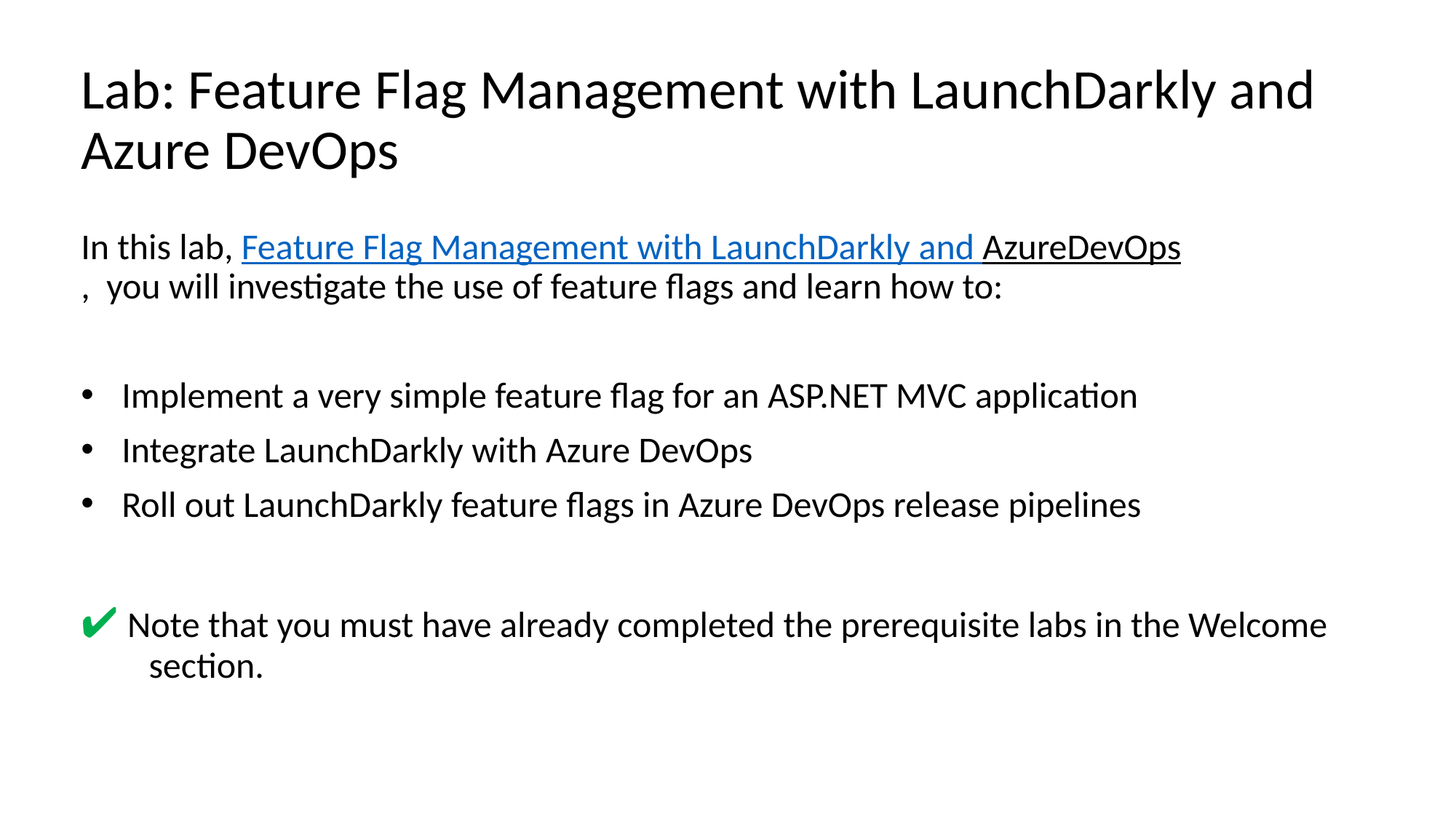

# Lab: Feature Flag Management with LaunchDarkly and Azure DevOps
In this lab, Feature Flag Management with LaunchDarkly and AzureDevOps,  you will investigate the use of feature flags and learn how to:

Implement a very simple feature flag for an ASP.NET MVC application
Integrate LaunchDarkly with Azure DevOps
Roll out LaunchDarkly feature flags in Azure DevOps release pipelines

✔️ Note that you must have already completed the prerequisite labs in the Welcome section.